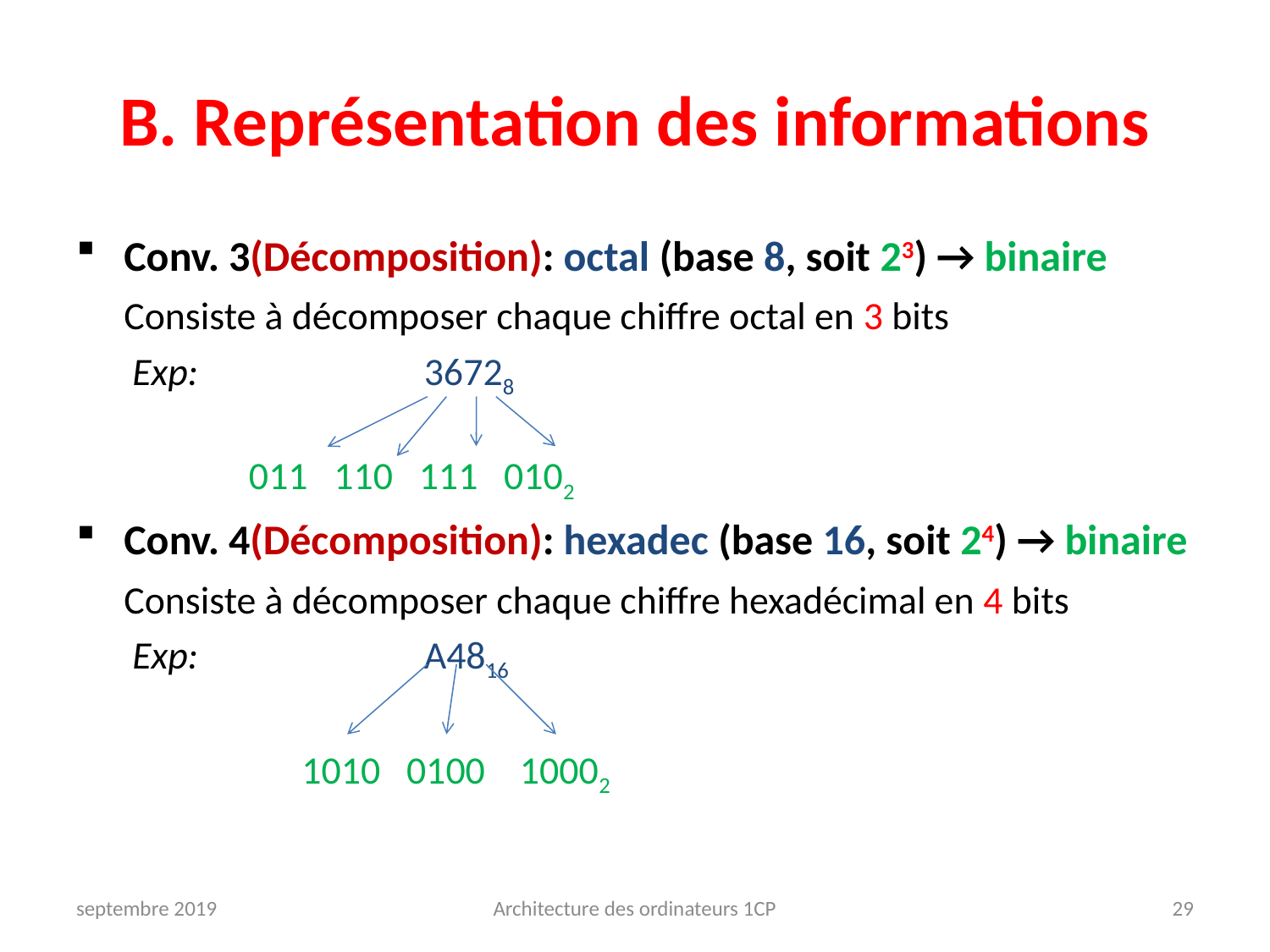

# B. Représentation des informations
Conv. 3(Décomposition): octal (base 8, soit 23) → binaire
	Consiste à décomposer chaque chiffre octal en 3 bits
	 Exp:                          36728

                                  011   110   111   0102
Conv. 4(Décomposition): hexadec (base 16, soit 24) → binaire
	Consiste à décomposer chaque chiffre hexadécimal en 4 bits
	 Exp:                          A4816

                          1010   0100    10002

septembre 2019
Architecture des ordinateurs 1CP
29